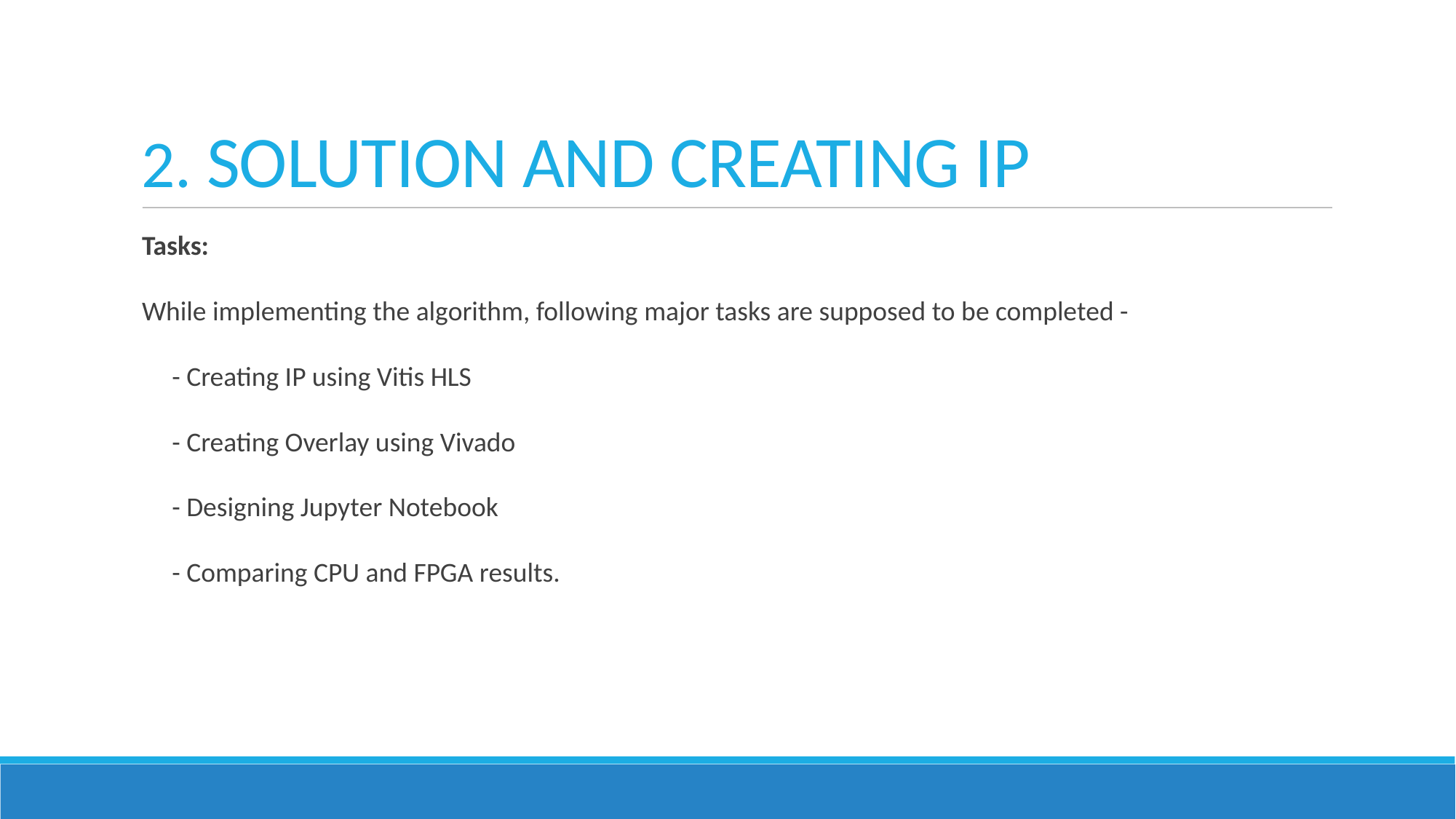

2. SOLUTION AND CREATING IP
Tasks:
While implementing the algorithm, following major tasks are supposed to be completed -
- Creating IP using Vitis HLS
- Creating Overlay using Vivado
- Designing Jupyter Notebook
- Comparing CPU and FPGA results.